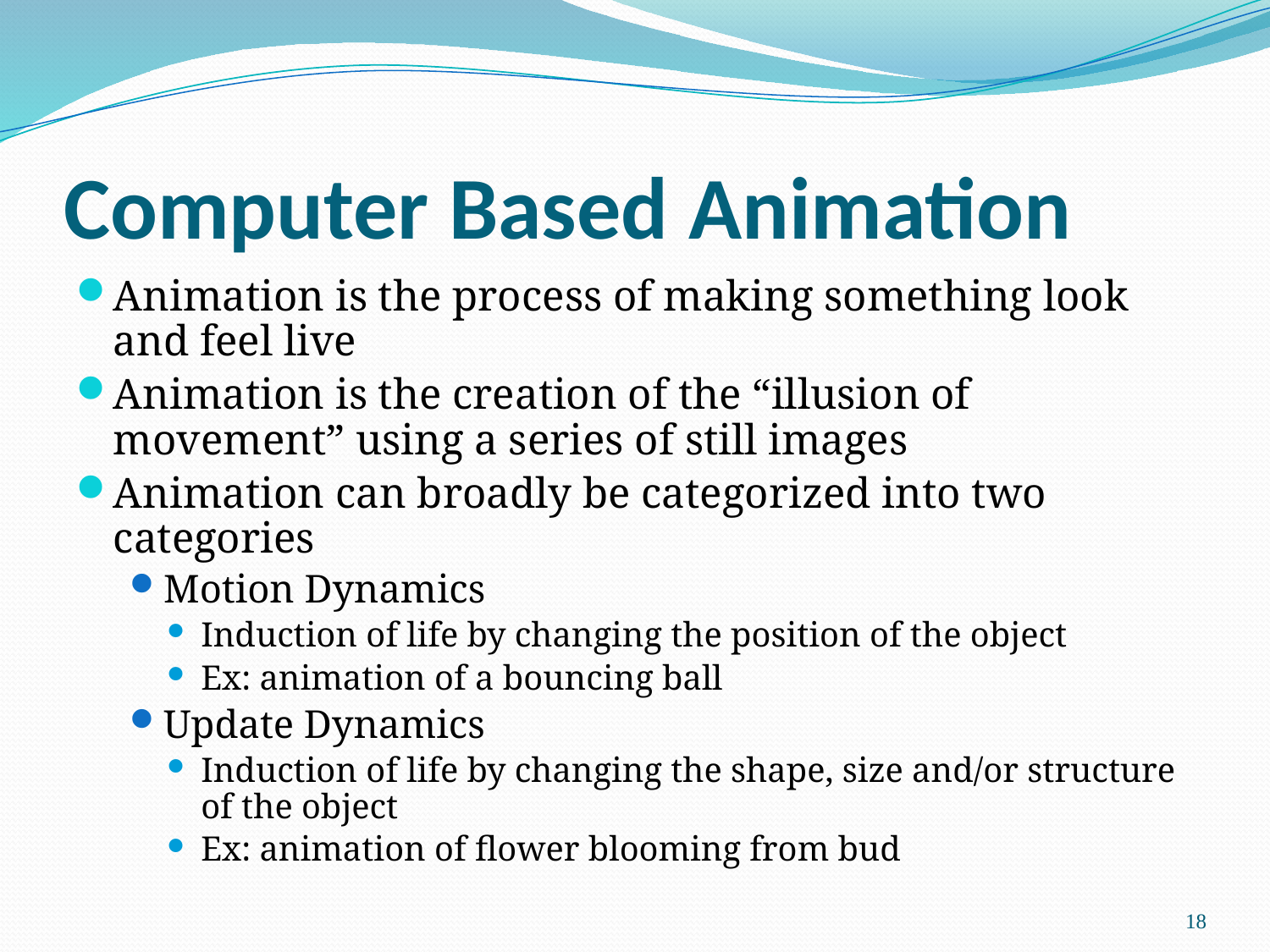

# Computer Based Animation
Animation is the process of making something look and feel live
Animation is the creation of the “illusion of movement” using a series of still images
Animation can broadly be categorized into two categories
Motion Dynamics
Induction of life by changing the position of the object
Ex: animation of a bouncing ball
Update Dynamics
Induction of life by changing the shape, size and/or structure of the object
Ex: animation of flower blooming from bud
18